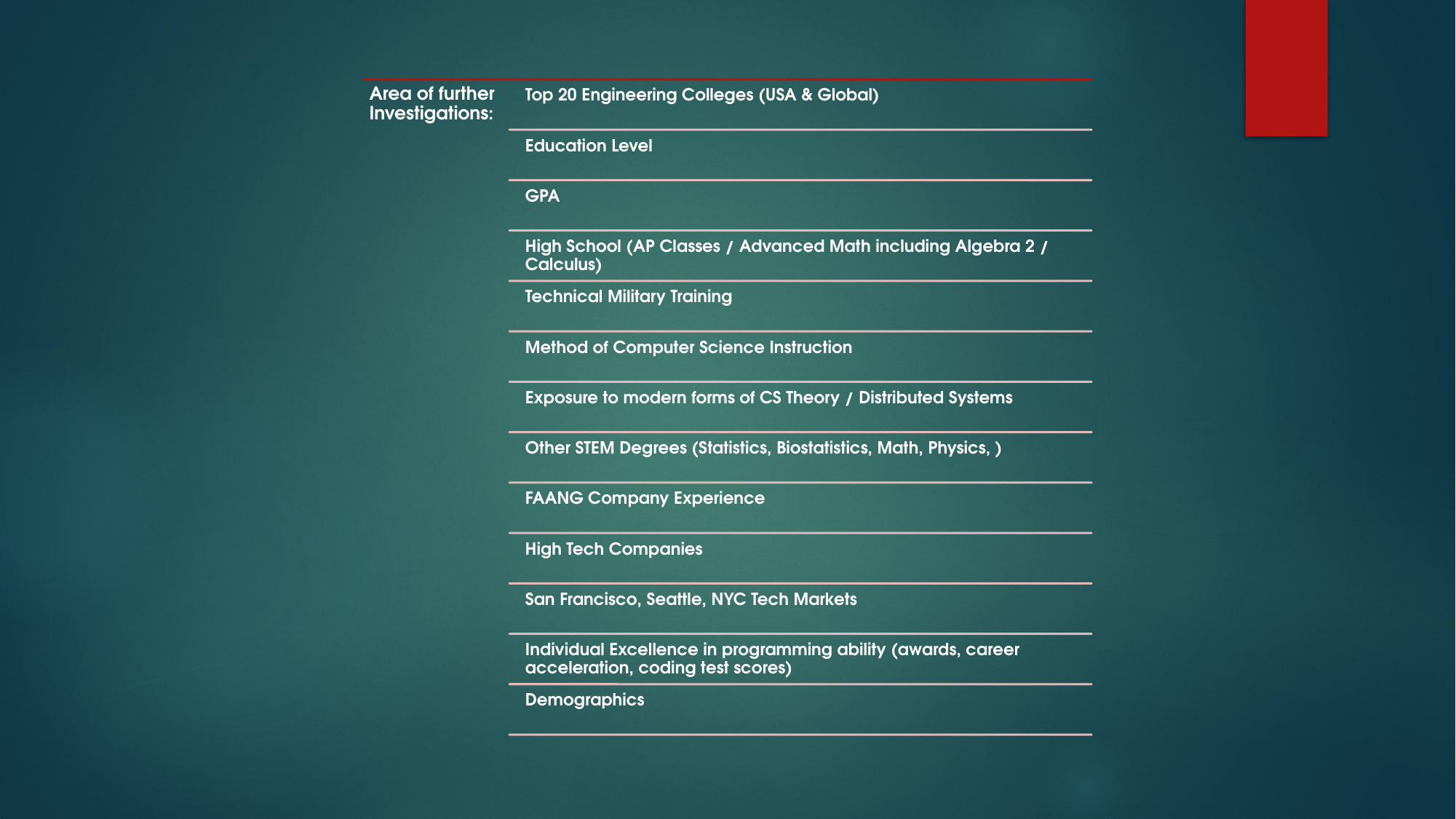

Area of further Investigations:
Top 20 Engineering Colleges (USA & Global)
Education Level
GPA
High School (AP Classes / Advanced Math including Algebra 2 / Calculus)
Technical Military Training
Method of Computer Science Instruction
Exposure to modern forms of CS Theory / Distributed Systems
Other STEM Degrees (Statistics, Biostatistics, Math, Physics, )
FAANG Company Experience
High Tech Companies
San Francisco, Seattle, NYC Tech Markets
Individual Excellence in programming ability (awards, career acceleration, coding test scores)
Demographics